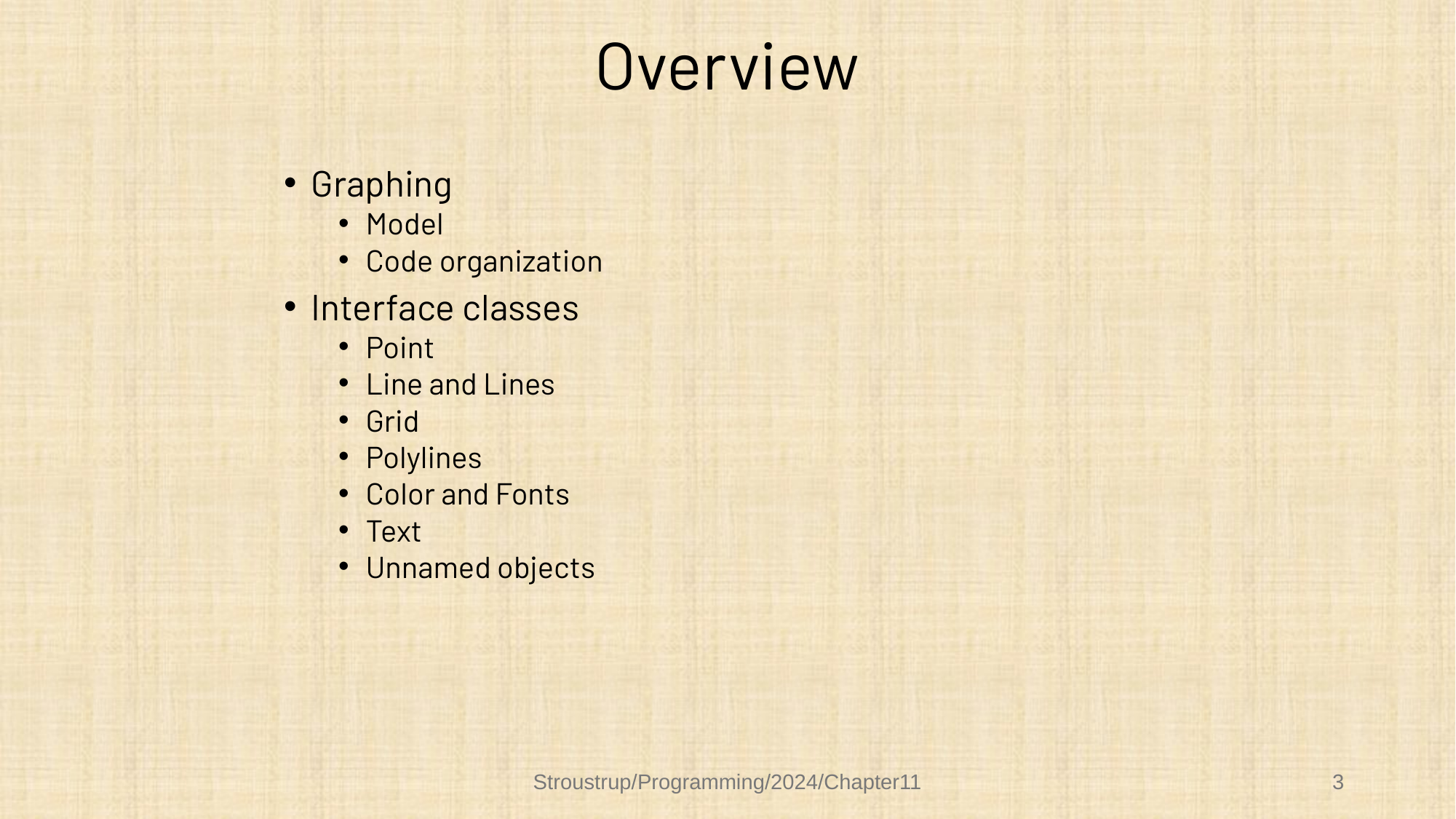

# Overview
Graphing
Model
Code organization
Interface classes
Point
Line and Lines
Grid
Polylines
Color and Fonts
Text
Unnamed objects
Stroustrup/Programming/2024/Chapter11
3